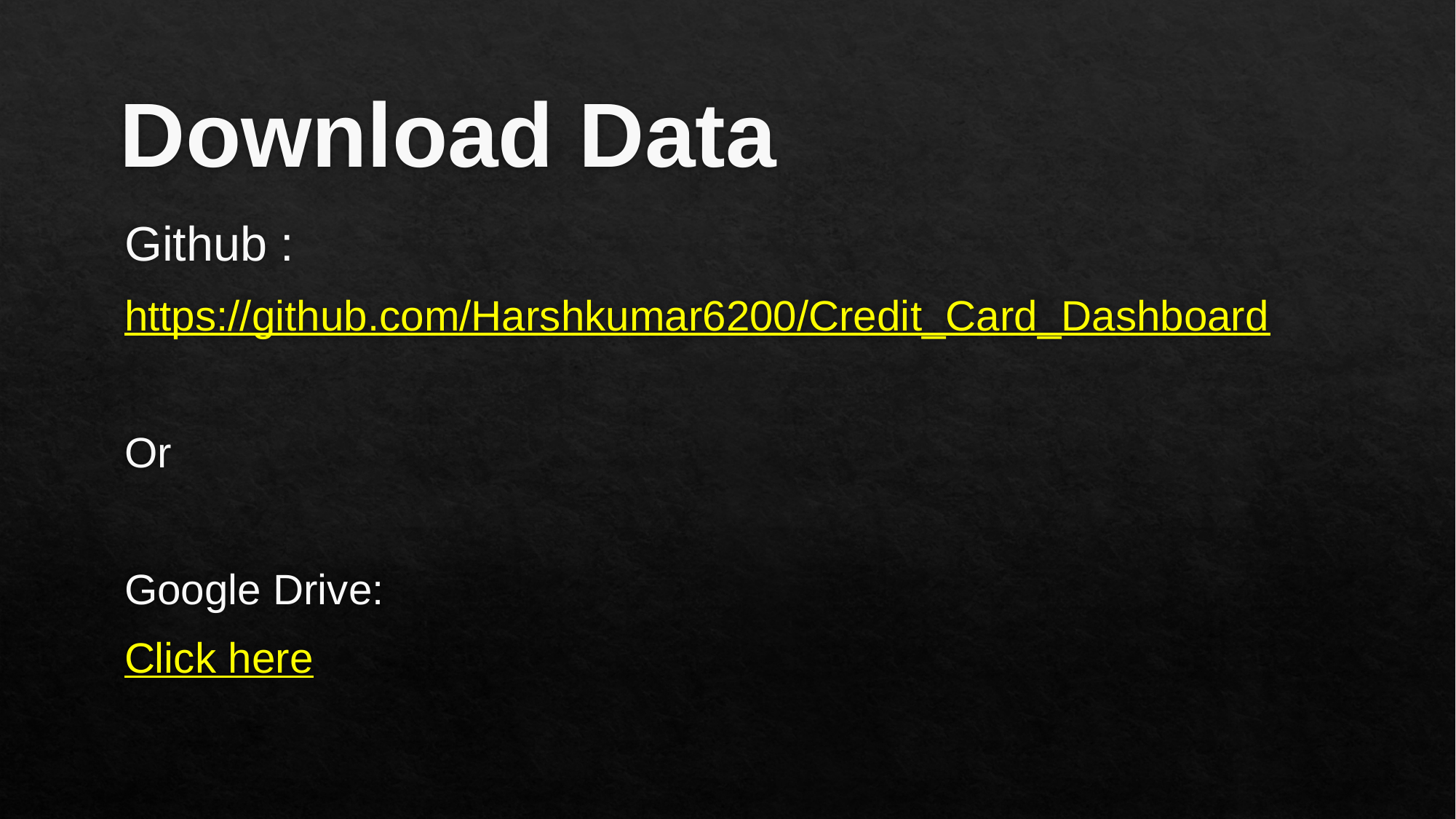

# Download Data
Github :
https://github.com/Harshkumar6200/Credit_Card_Dashboard

Or

Google Drive:
Click here